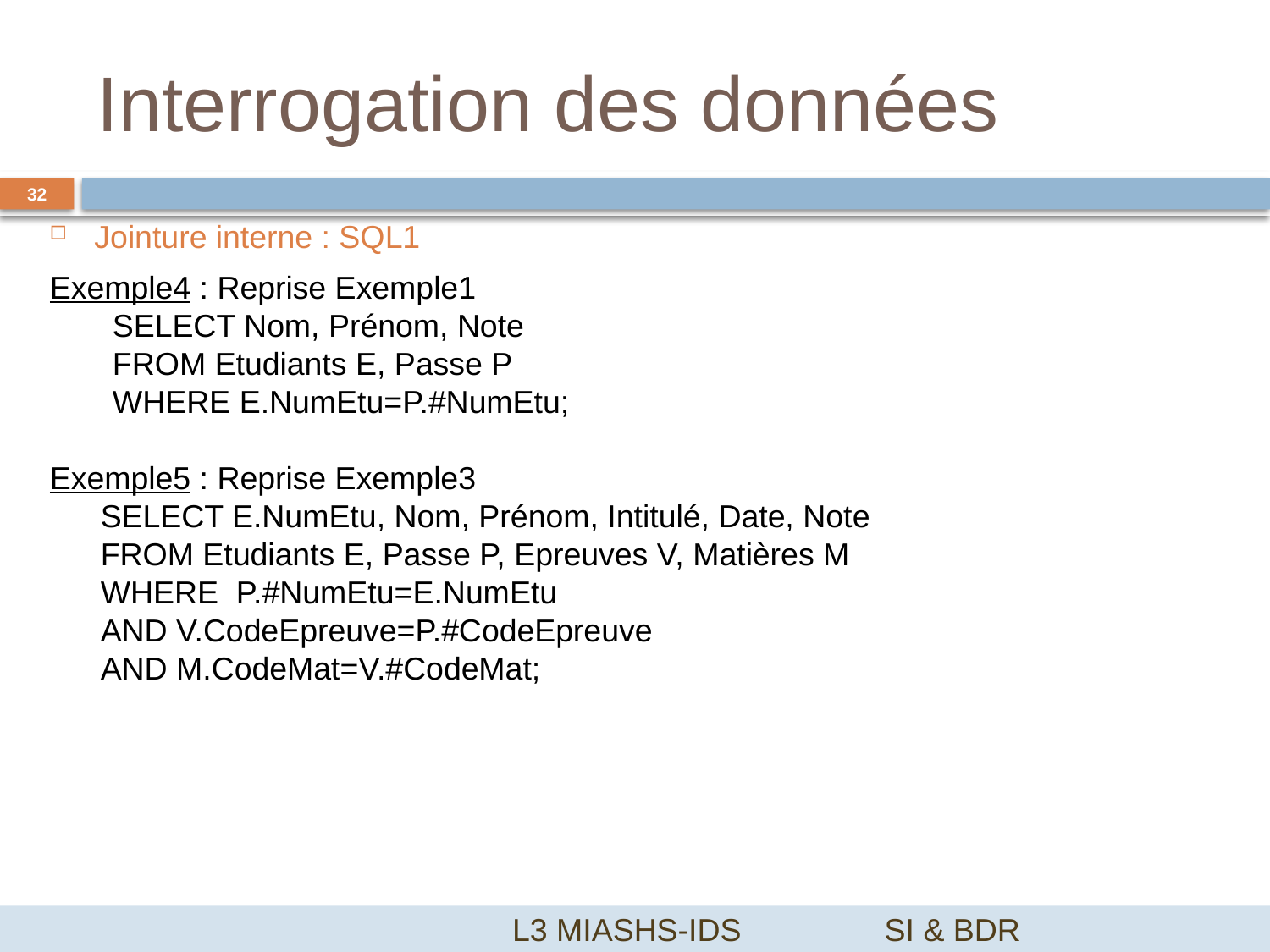

# Interrogation des données
32
Jointure interne : SQL1

Exemple4 : Reprise Exemple1
SELECT Nom, Prénom, Note
FROM Etudiants E, Passe P
WHERE E.NumEtu=P.#NumEtu;

Exemple5 : Reprise Exemple3
SELECT E.NumEtu, Nom, Prénom, Intitulé, Date, Note
FROM Etudiants E, Passe P, Epreuves V, Matières M
WHERE  P.#NumEtu=E.NumEtu
AND V.CodeEpreuve=P.#CodeEpreuve
AND M.CodeMat=V.#CodeMat;

		 L3 MIASHS-IDS		SI & BDR